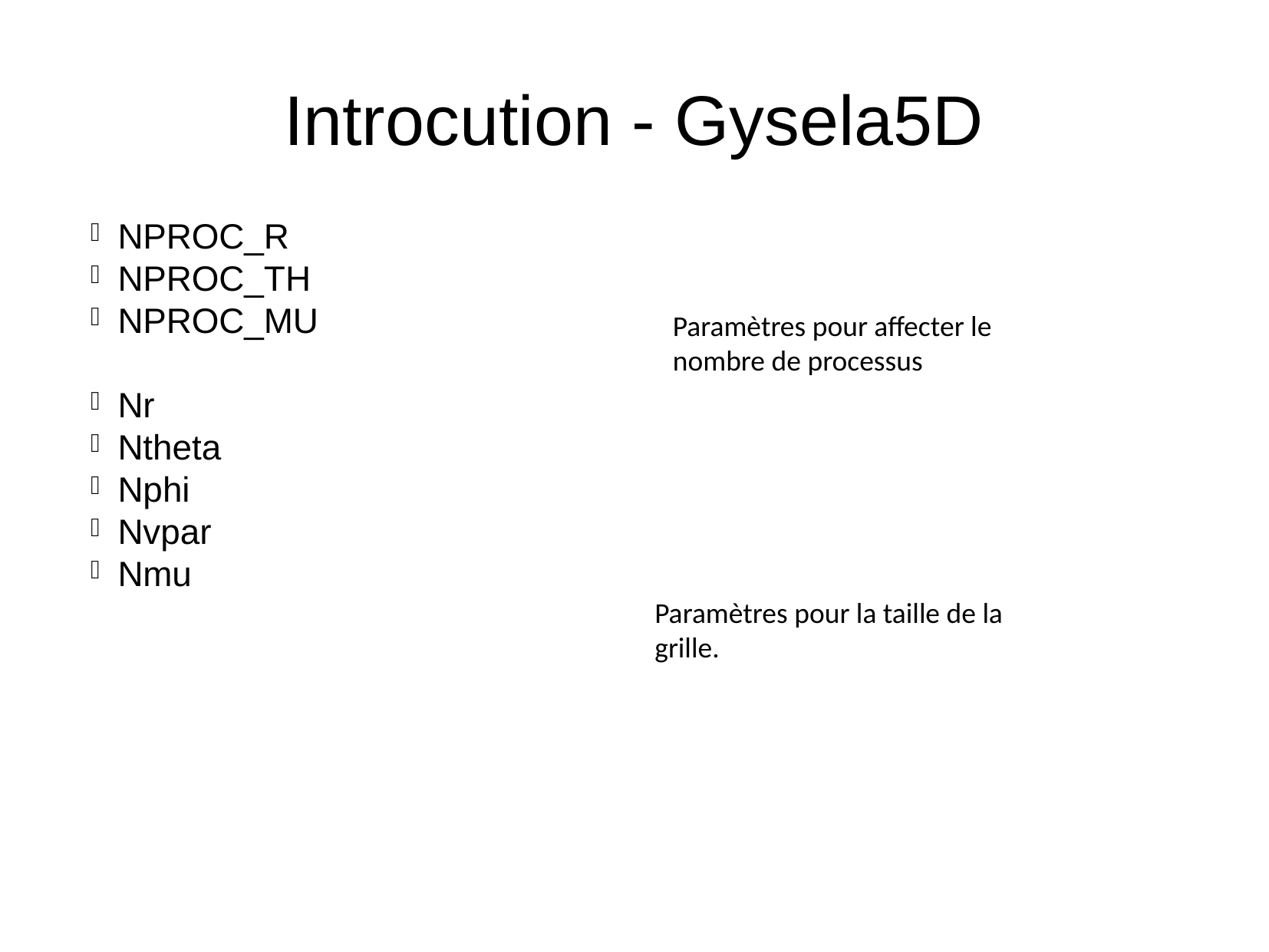

Introcution - Gysela5D

NPROC_R
NPROC_TH
NPROC_MU

Nr
Ntheta
Nphi
Nvpar
Nmu
Paramètres pour affecter le nombre de processus
Paramètres pour la taille de la grille.